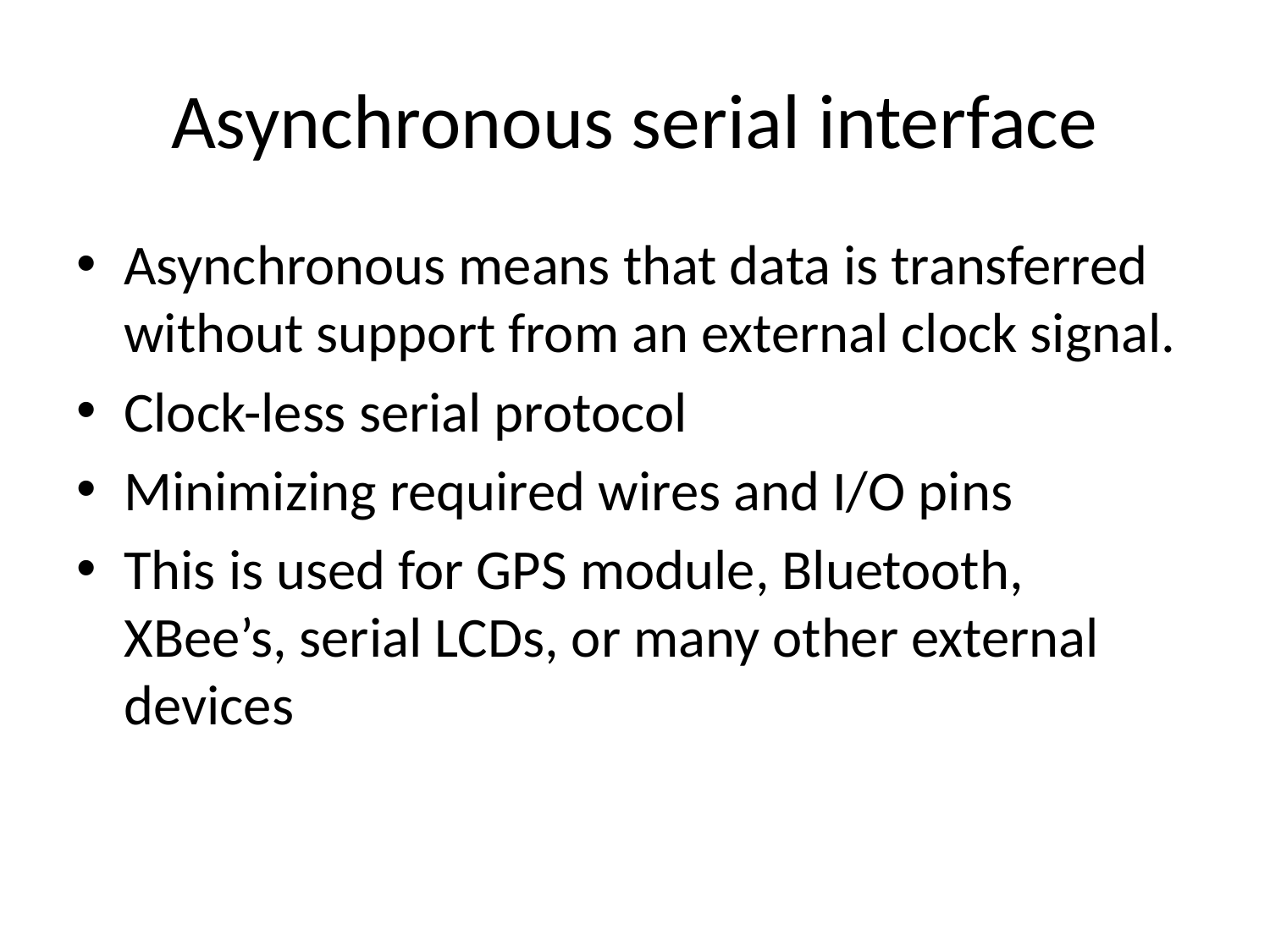

# Asynchronous serial interface
Asynchronous means that data is transferred without support from an external clock signal.
Clock-less serial protocol
Minimizing required wires and I/O pins
This is used for GPS module, Bluetooth, XBee’s, serial LCDs, or many other external devices